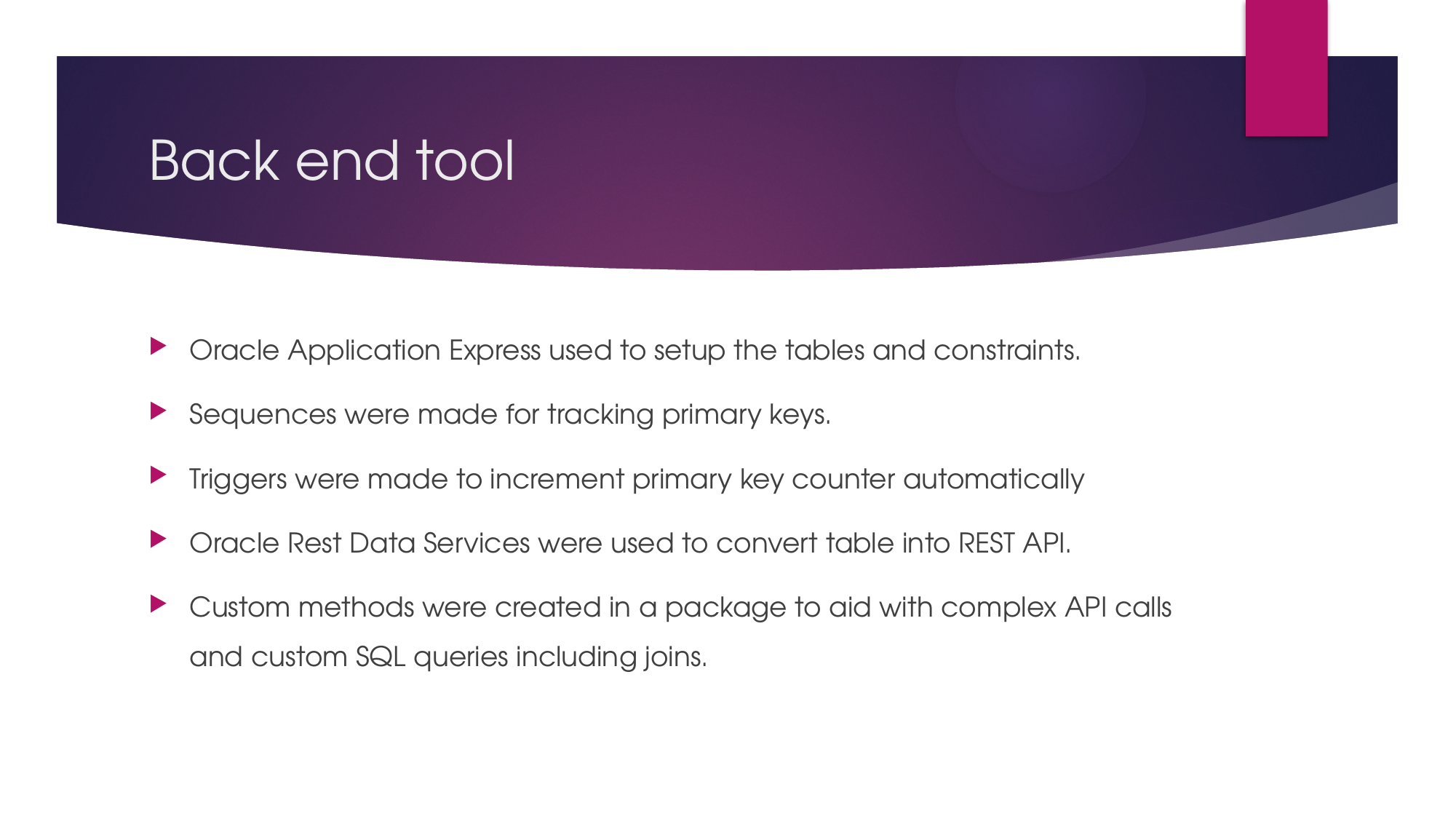

# Back end tool
Oracle Application Express used to setup the tables and constraints.
Sequences were made for tracking primary keys.
Triggers were made to increment primary key counter automatically
Oracle Rest Data Services were used to convert table into REST API.
Custom methods were created in a package to aid with complex API calls and custom SQL queries including joins.